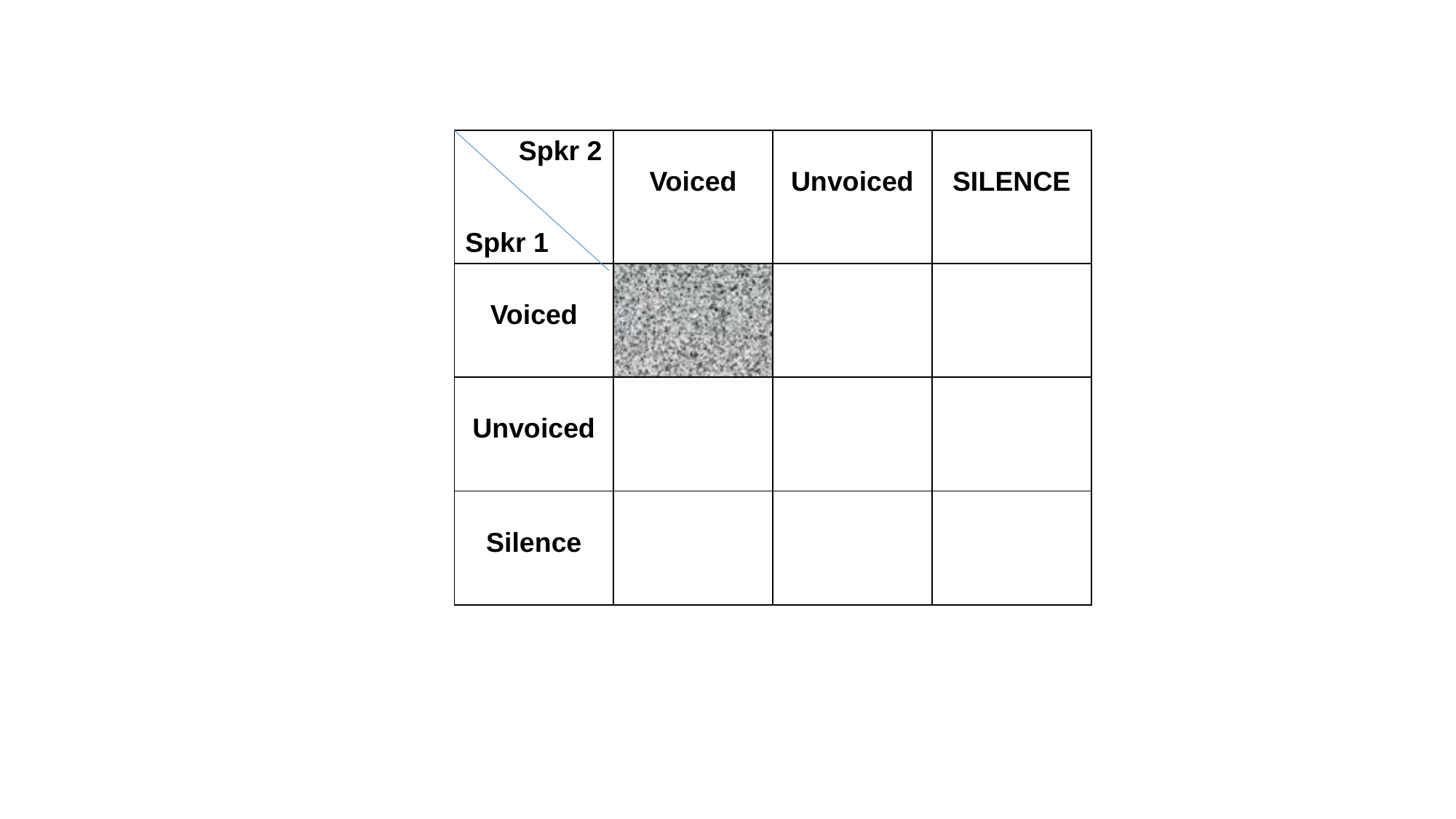

| Spkr 2 Spkr 1 | Voiced | Unvoiced | SILENCE |
| --- | --- | --- | --- |
| Voiced |  |  |  |
| Unvoiced |  |  |  |
| Silence |  |  |  |